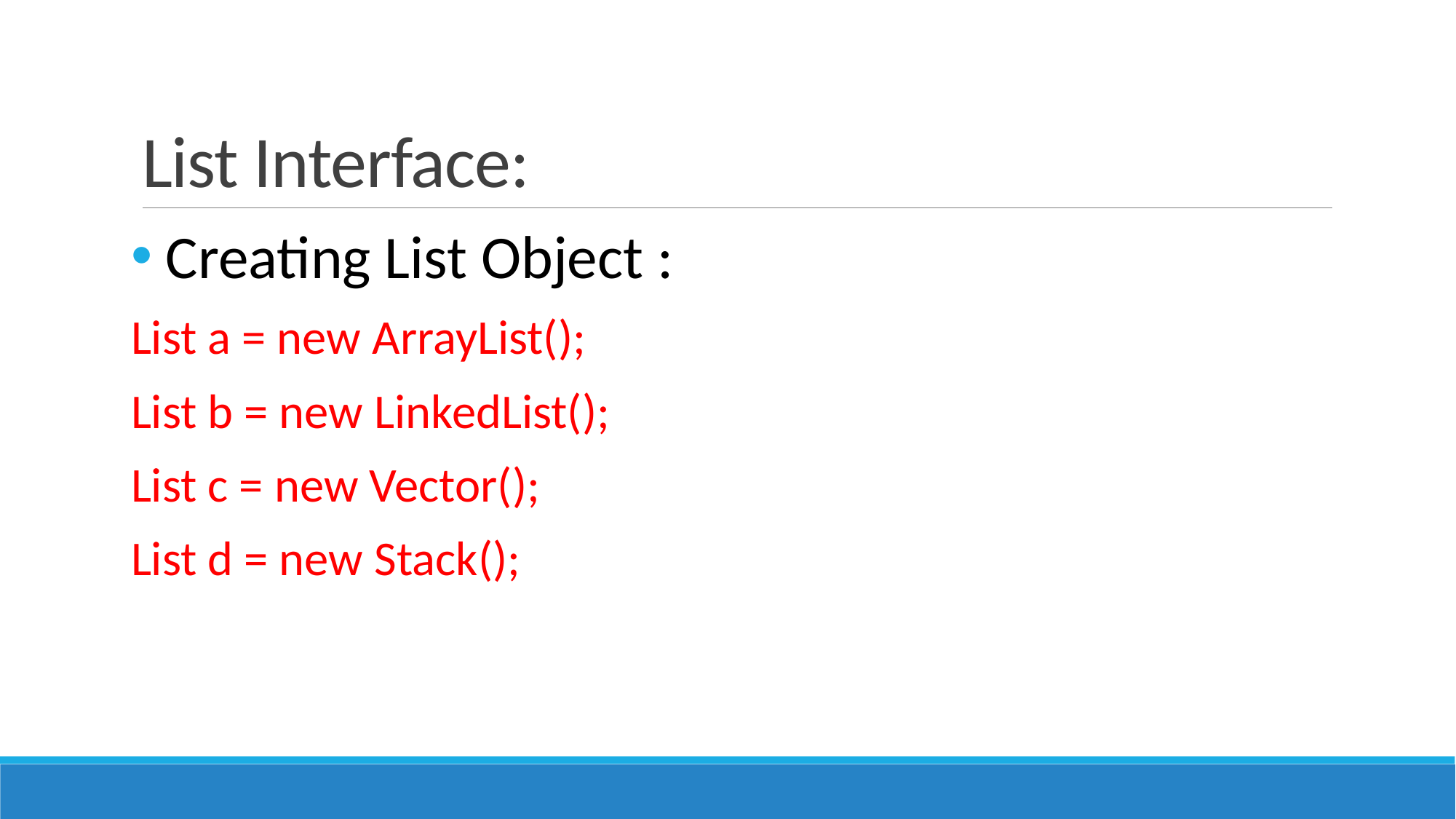

# List Interface:
 Creating List Object :
List a = new ArrayList();
List b = new LinkedList();
List c = new Vector();
List d = new Stack();